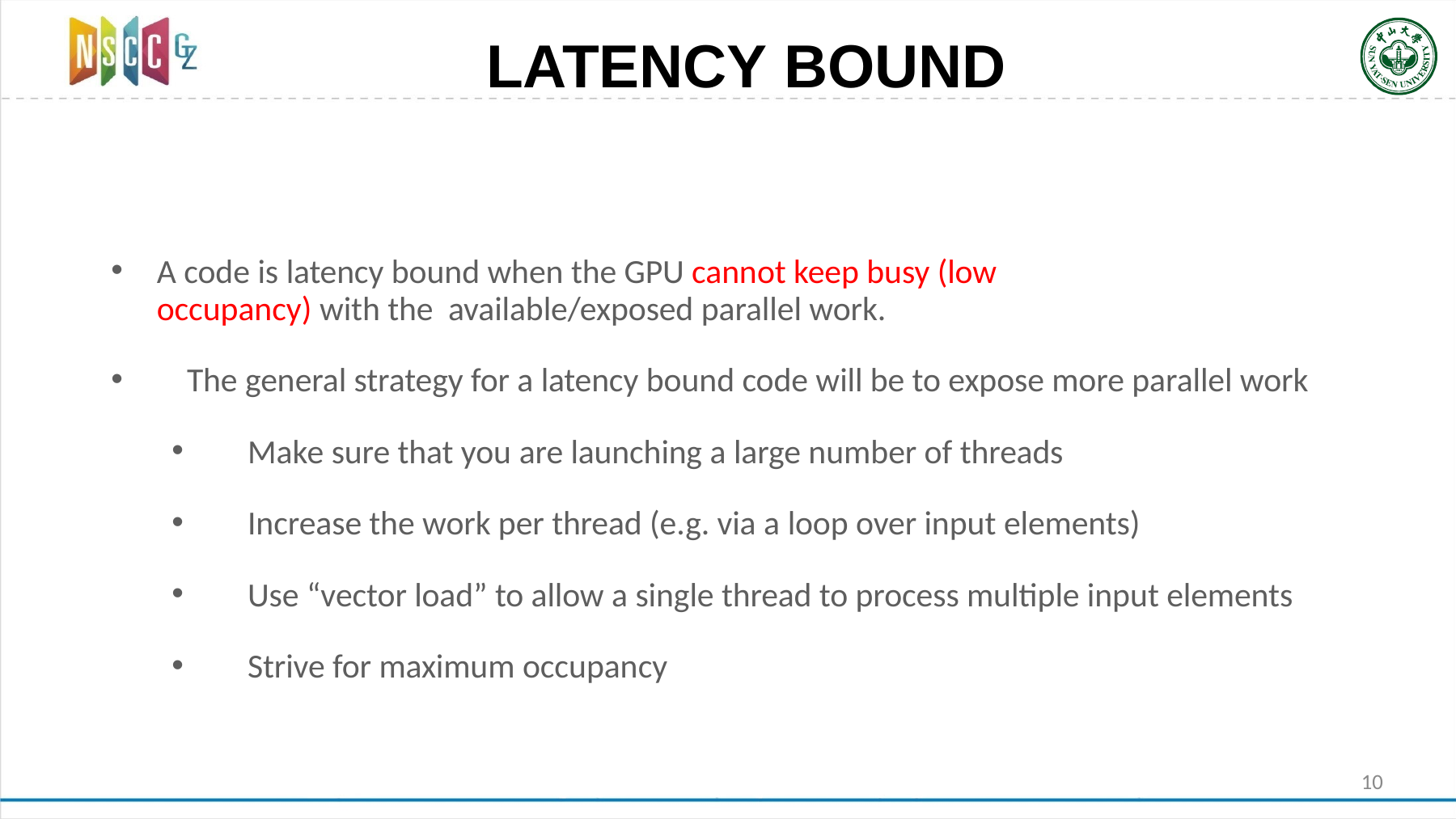

# LATENCY BOUND
A code is latency bound when the GPU cannot keep busy (low occupancy) with the  available/exposed parallel work.
The general strategy for a latency bound code will be to expose more parallel work
Make sure that you are launching a large number of threads
Increase the work per thread (e.g. via a loop over input elements)
Use “vector load” to allow a single thread to process multiple input elements
Strive for maximum occupancy

10